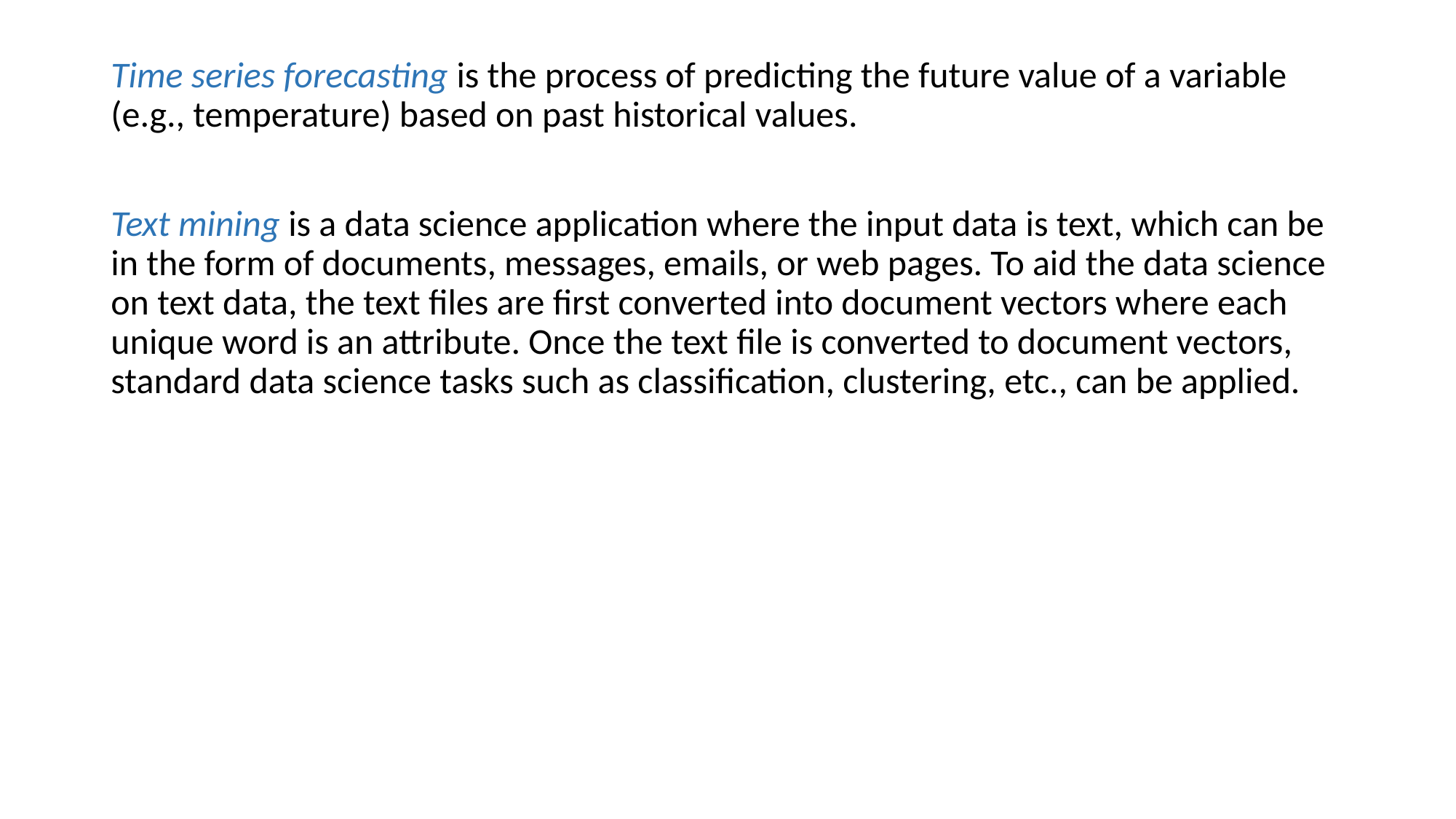

Time series forecasting is the process of predicting the future value of a variable (e.g., temperature) based on past historical values.

Text mining is a data science application where the input data is text, which can be in the form of documents, messages, emails, or web pages. To aid the data science on text data, the text files are first converted into document vectors where each unique word is an attribute. Once the text file is converted to document vectors, standard data science tasks such as classification, clustering, etc., can be applied.